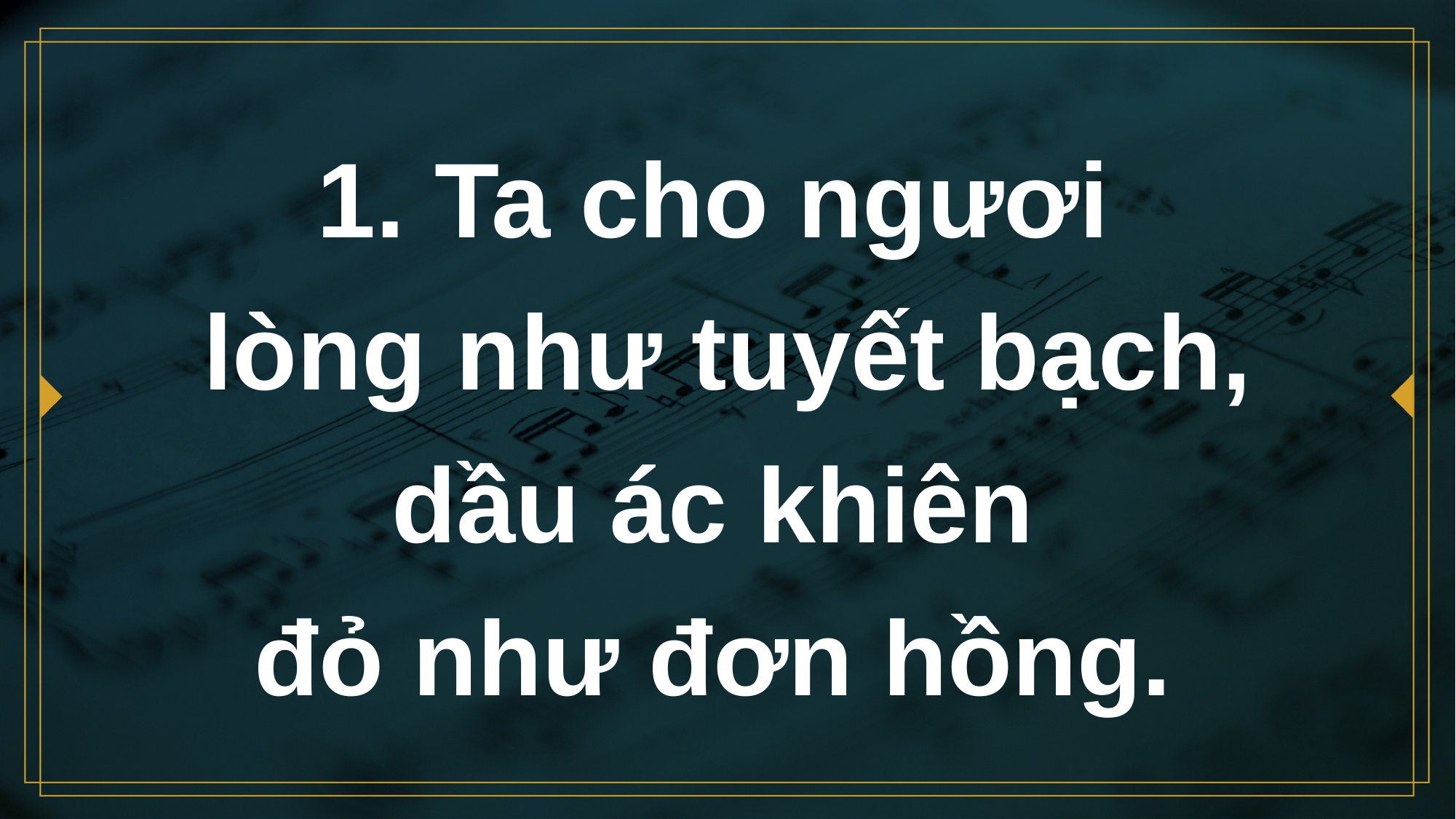

# 1. Ta cho ngươi lòng như tuyết bạch, dầu ác khiên đỏ như đơn hồng.